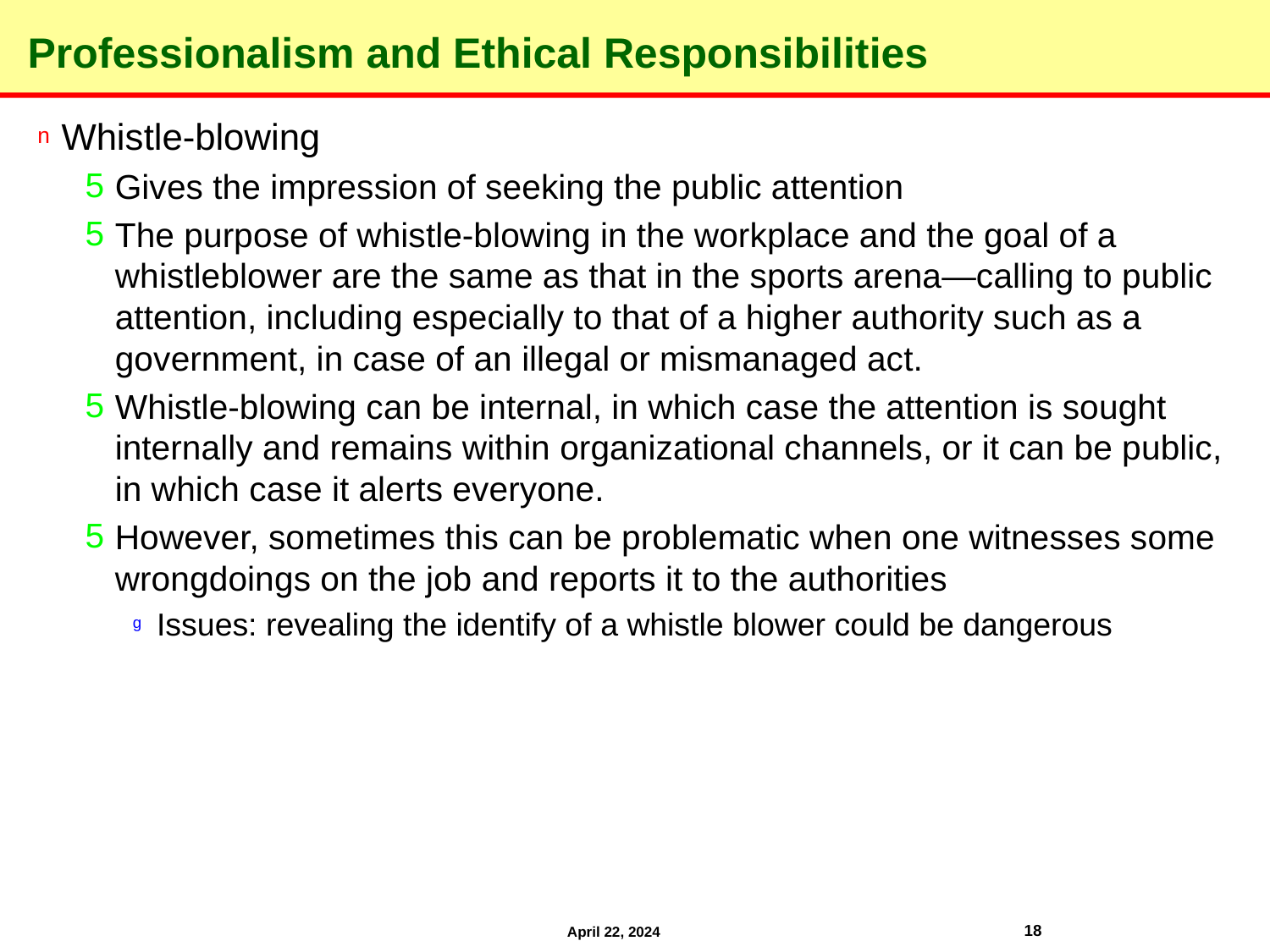

# Professionalism and Ethical Responsibilities
Whistle-blowing
Gives the impression of seeking the public attention
The purpose of whistle-blowing in the workplace and the goal of a whistleblower are the same as that in the sports arena—calling to public attention, including especially to that of a higher authority such as a government, in case of an illegal or mismanaged act.
Whistle-blowing can be internal, in which case the attention is sought internally and remains within organizational channels, or it can be public, in which case it alerts everyone.
However, sometimes this can be problematic when one witnesses some wrongdoings on the job and reports it to the authorities
Issues: revealing the identify of a whistle blower could be dangerous